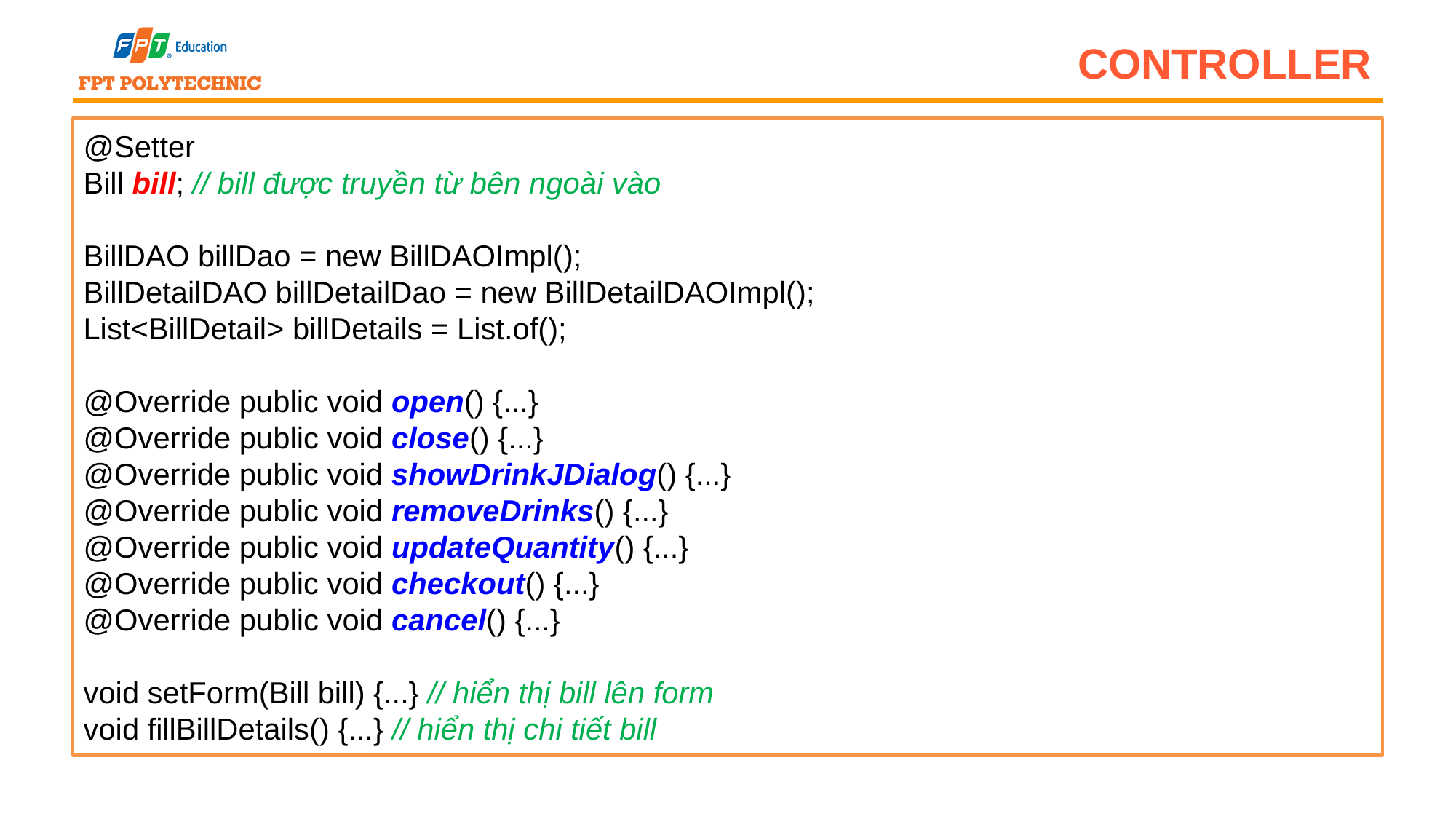

# Controller
@Setter
Bill bill; // bill được truyền từ bên ngoài vào

BillDAO billDao = new BillDAOImpl();
BillDetailDAO billDetailDao = new BillDetailDAOImpl();
List<BillDetail> billDetails = List.of();

@Override public void open() {...}
@Override public void close() {...}
@Override public void showDrinkJDialog() {...}
@Override public void removeDrinks() {...}
@Override public void updateQuantity() {...}
@Override public void checkout() {...}
@Override public void cancel() {...}

void setForm(Bill bill) {...} // hiển thị bill lên form
void fillBillDetails() {...} // hiển thị chi tiết bill